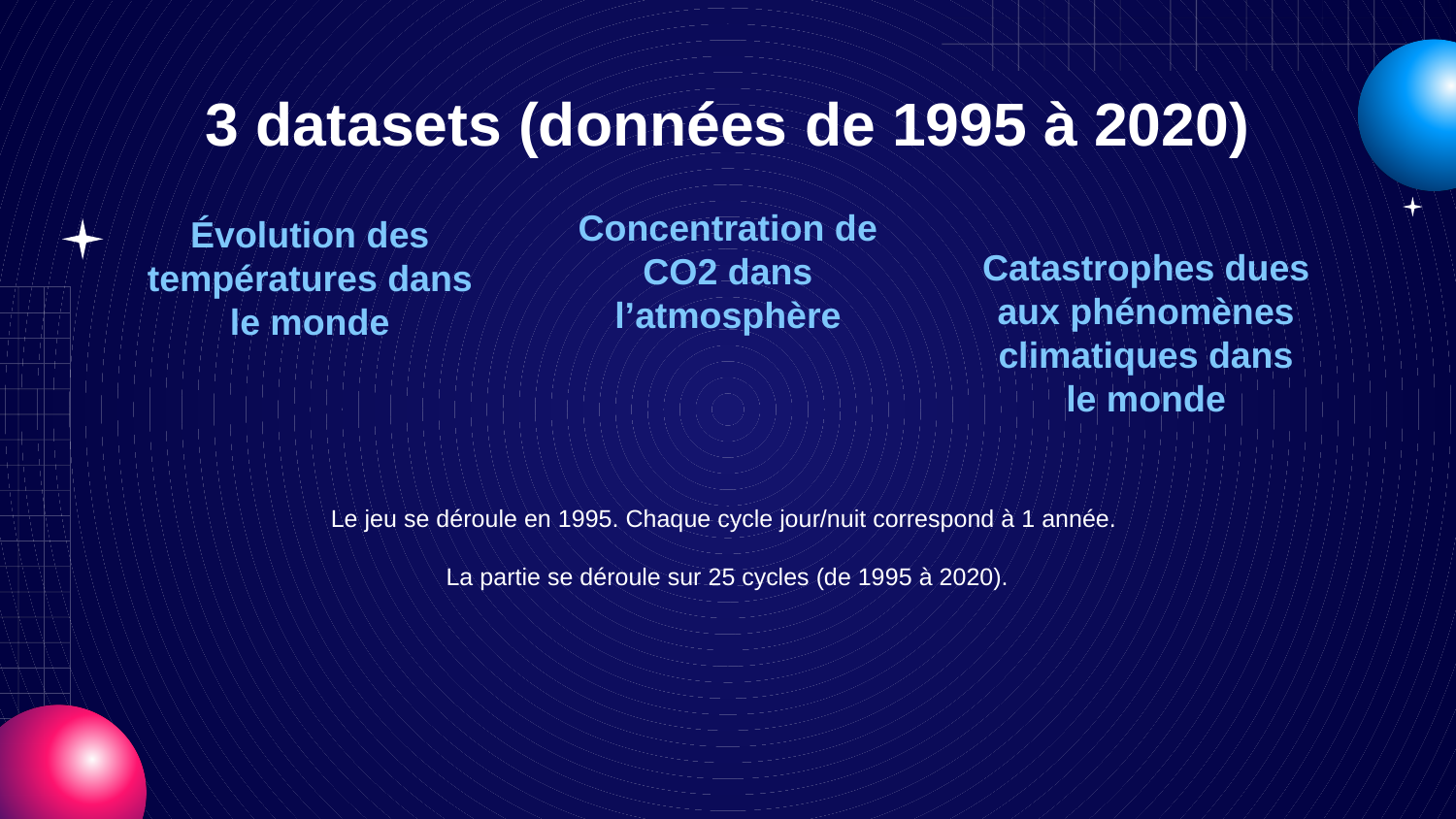

# 3 datasets (données de 1995 à 2020)
Concentration de CO2 dans l’atmosphère
Catastrophes dues aux phénomènes climatiques dans le monde
Évolution des températures dans le monde
Le jeu se déroule en 1995. Chaque cycle jour/nuit correspond à 1 année.

La partie se déroule sur 25 cycles (de 1995 à 2020).